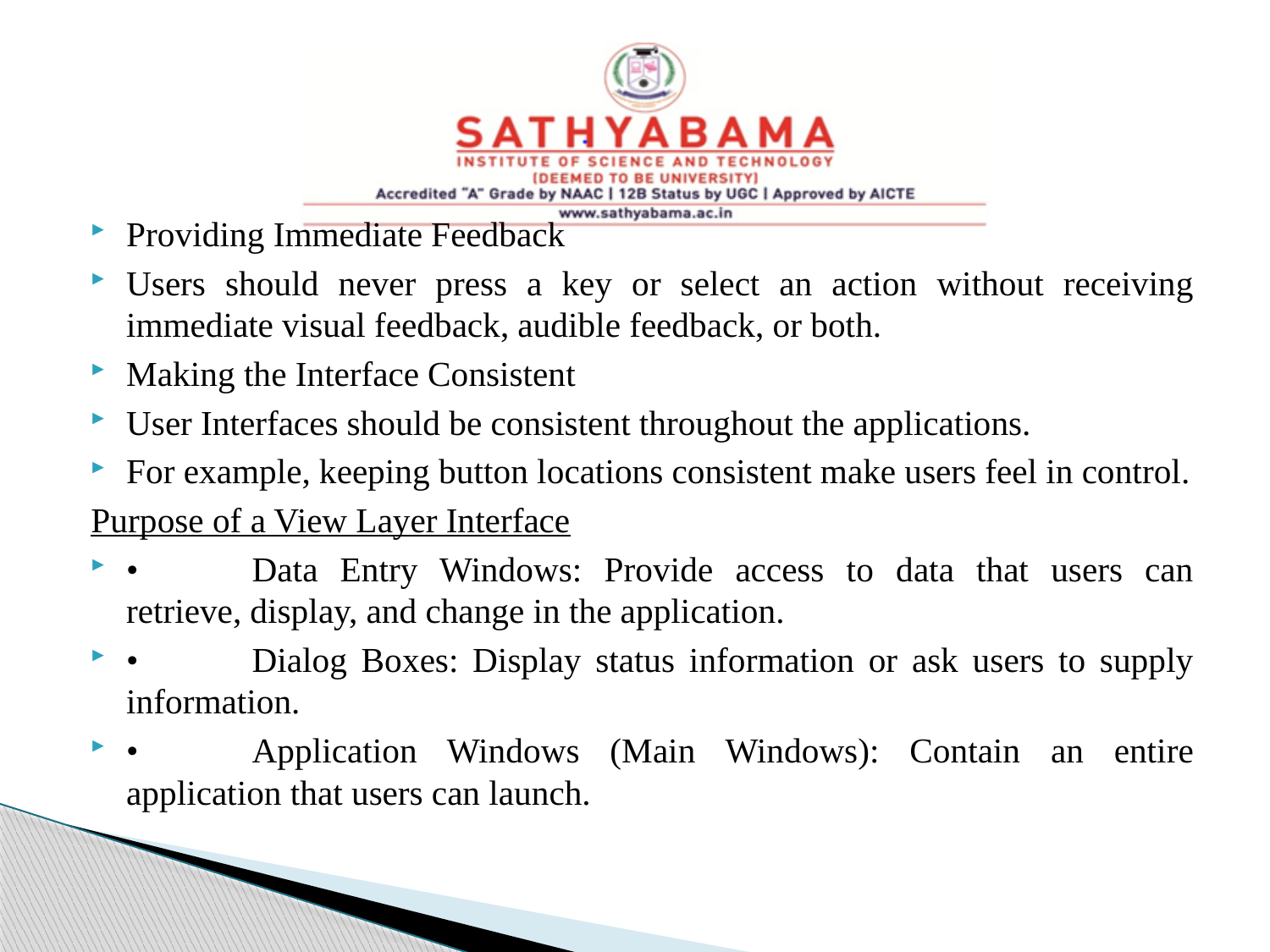

#
Providing Immediate Feedback
Users should never press a key or select an action without receiving immediate visual feedback, audible feedback, or both.
Making the Interface Consistent
User Interfaces should be consistent throughout the applications.
For example, keeping button locations consistent make users feel in control.
Purpose of a View Layer Interface
•	Data Entry Windows: Provide access to data that users can retrieve, display, and change in the application.
•	Dialog Boxes: Display status information or ask users to supply information.
•	Application Windows (Main Windows): Contain an entire application that users can launch.